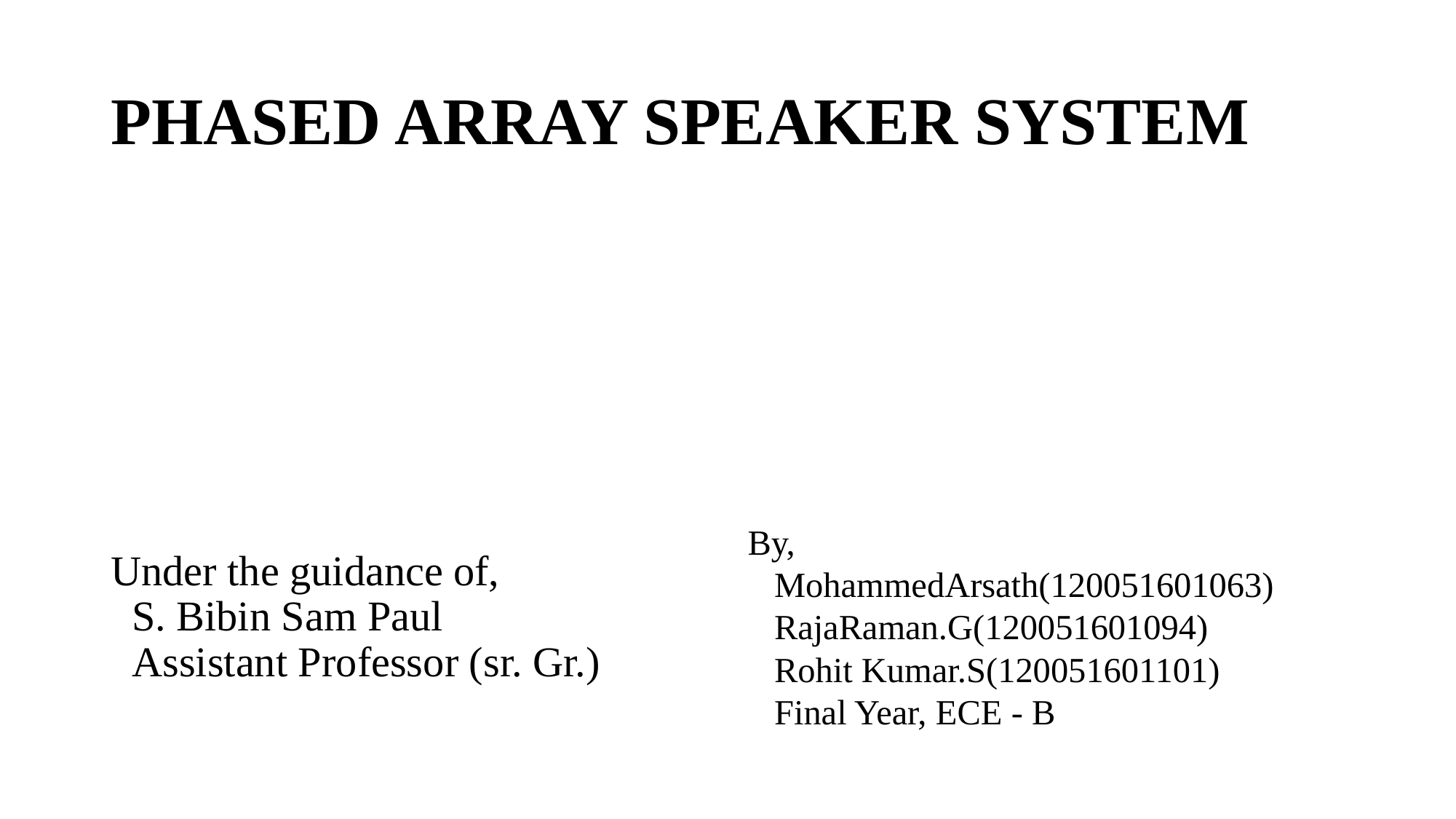

# PHASED ARRAY SPEAKER SYSTEM

Under the guidance of,
  S. Bibin Sam Paul
  Assistant Professor (sr. Gr.)

By,
   MohammedArsath(120051601063)
   RajaRaman.G(120051601094)
   Rohit Kumar.S(120051601101)
   Final Year, ECE - B